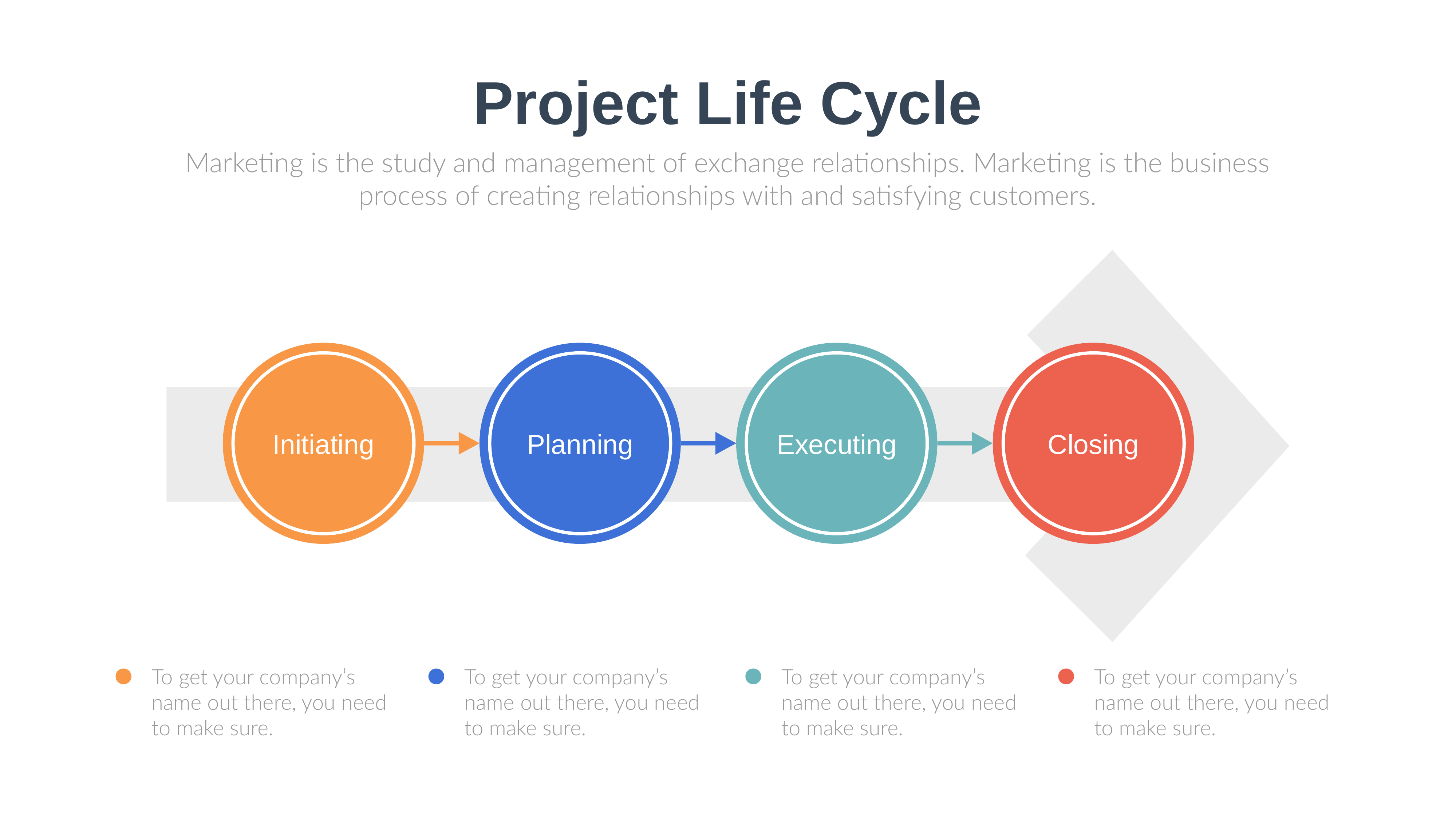

Project Life Cycle
Marketing is the study and management of exchange relationships. Marketing is the business process of creating relationships with and satisfying customers.

Initiating
Planning
Executing
Closing

To get your company’s name out there, you need to make sure.

To get your company’s name out there, you need to make sure.

To get your company’s name out there, you need to make sure.

To get your company’s name out there, you need to make sure.